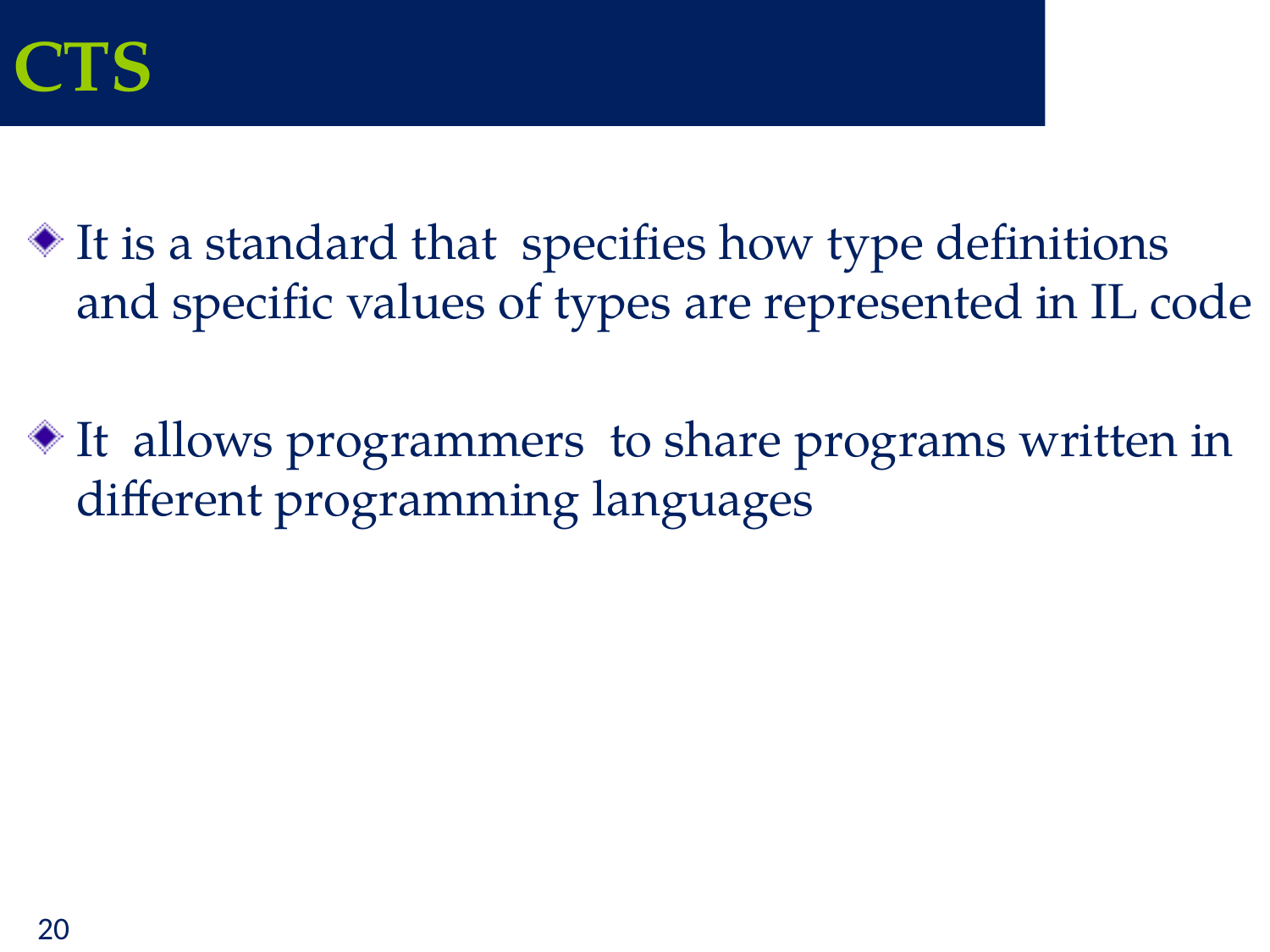

# CTS

It is a standard that  specifies how type definitions and specific values of types are represented in IL code

It  allows programmers  to share programs written in different programming languages

20